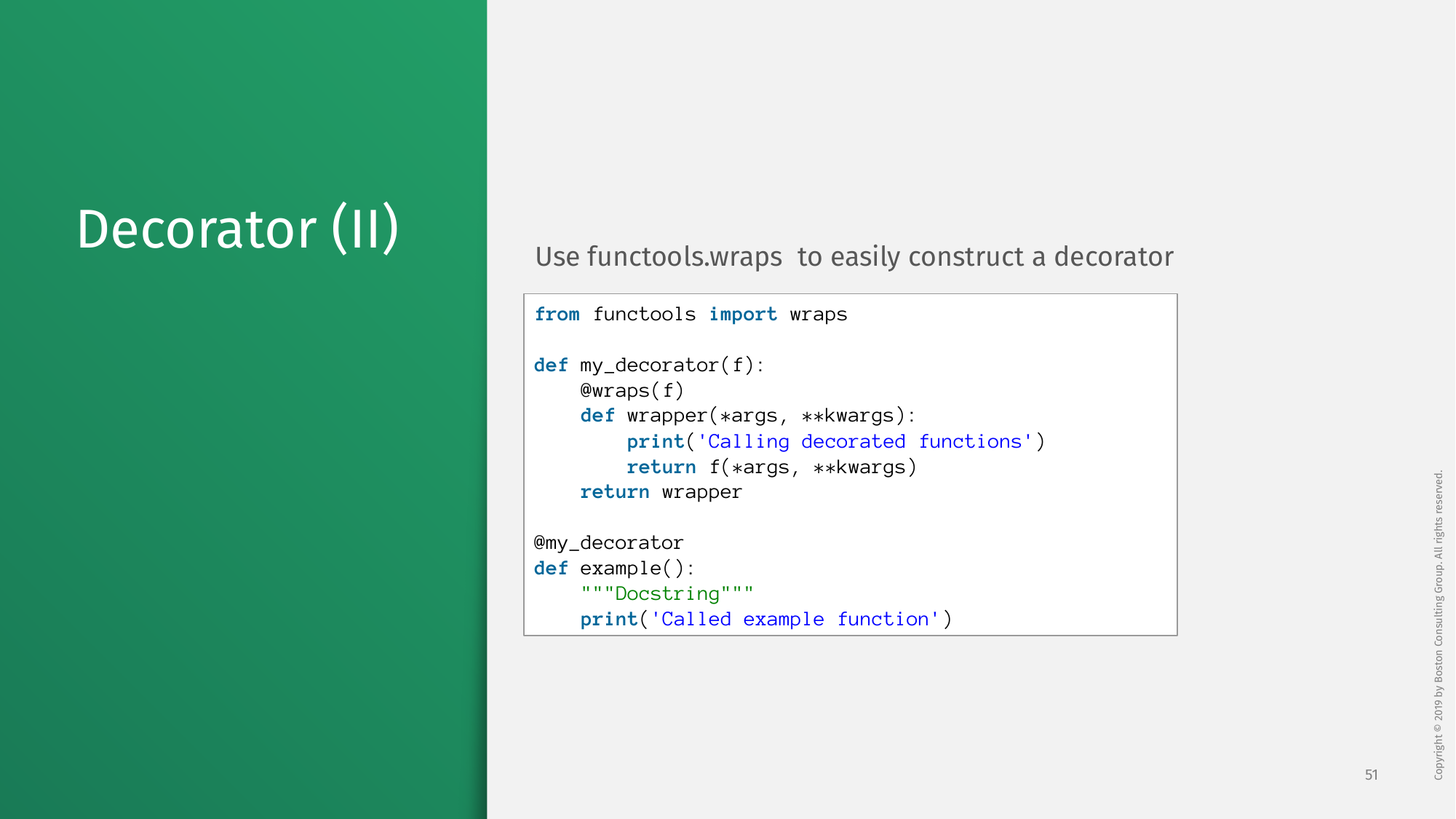

Decorator (II)
Use functools.wraps  to easily construct a decorator
from functools import wraps

def my_decorator(f):
    @wraps(f)
    def wrapper(*args, **kwargs):
        print('Calling decorated functions')
        return f(*args, **kwargs)
    return wrapper

@my_decorator
def example():
    """Docstring"""
    print('Called example function')